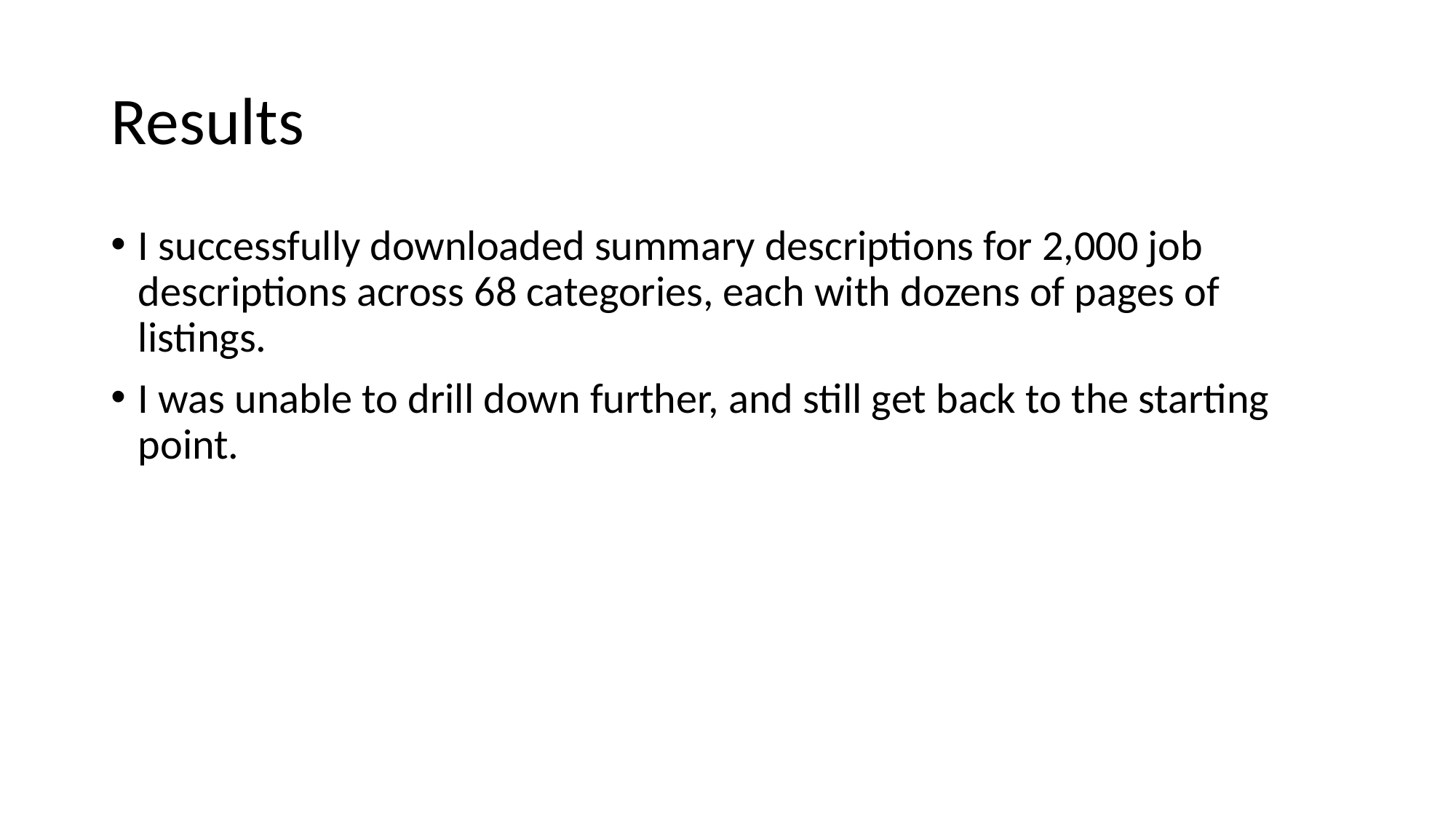

# Results
I successfully downloaded summary descriptions for 2,000 job descriptions across 68 categories, each with dozens of pages of listings.
I was unable to drill down further, and still get back to the starting point.